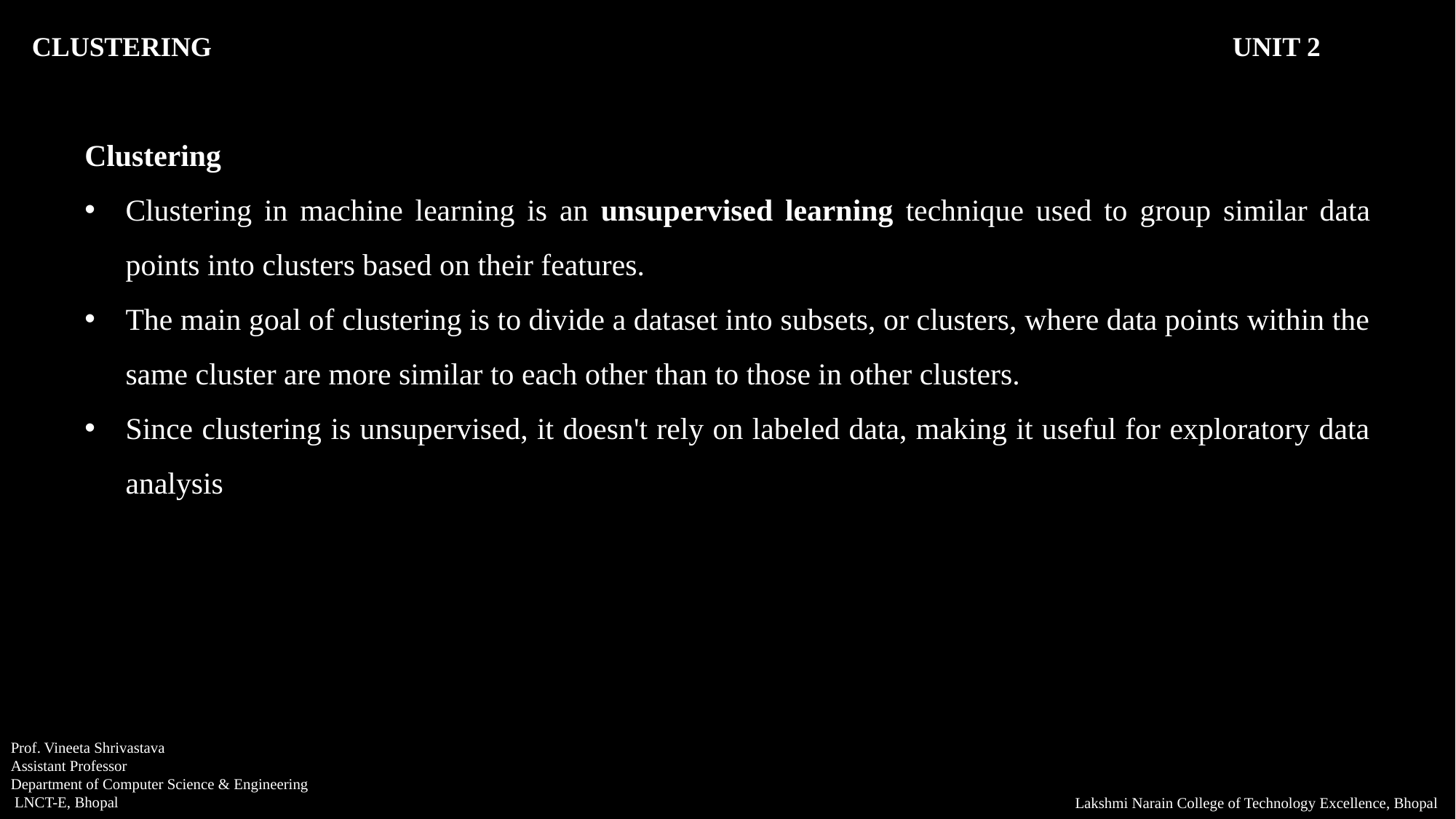

CLUSTERING										UNIT 2
Clustering
Clustering in machine learning is an unsupervised learning technique used to group similar data points into clusters based on their features.
The main goal of clustering is to divide a dataset into subsets, or clusters, where data points within the same cluster are more similar to each other than to those in other clusters.
Since clustering is unsupervised, it doesn't rely on labeled data, making it useful for exploratory data analysis
Prof. Vineeta Shrivastava
Assistant Professor
Department of Computer Science & Engineering
 LNCT-E, Bhopal
Lakshmi Narain College of Technology Excellence, Bhopal